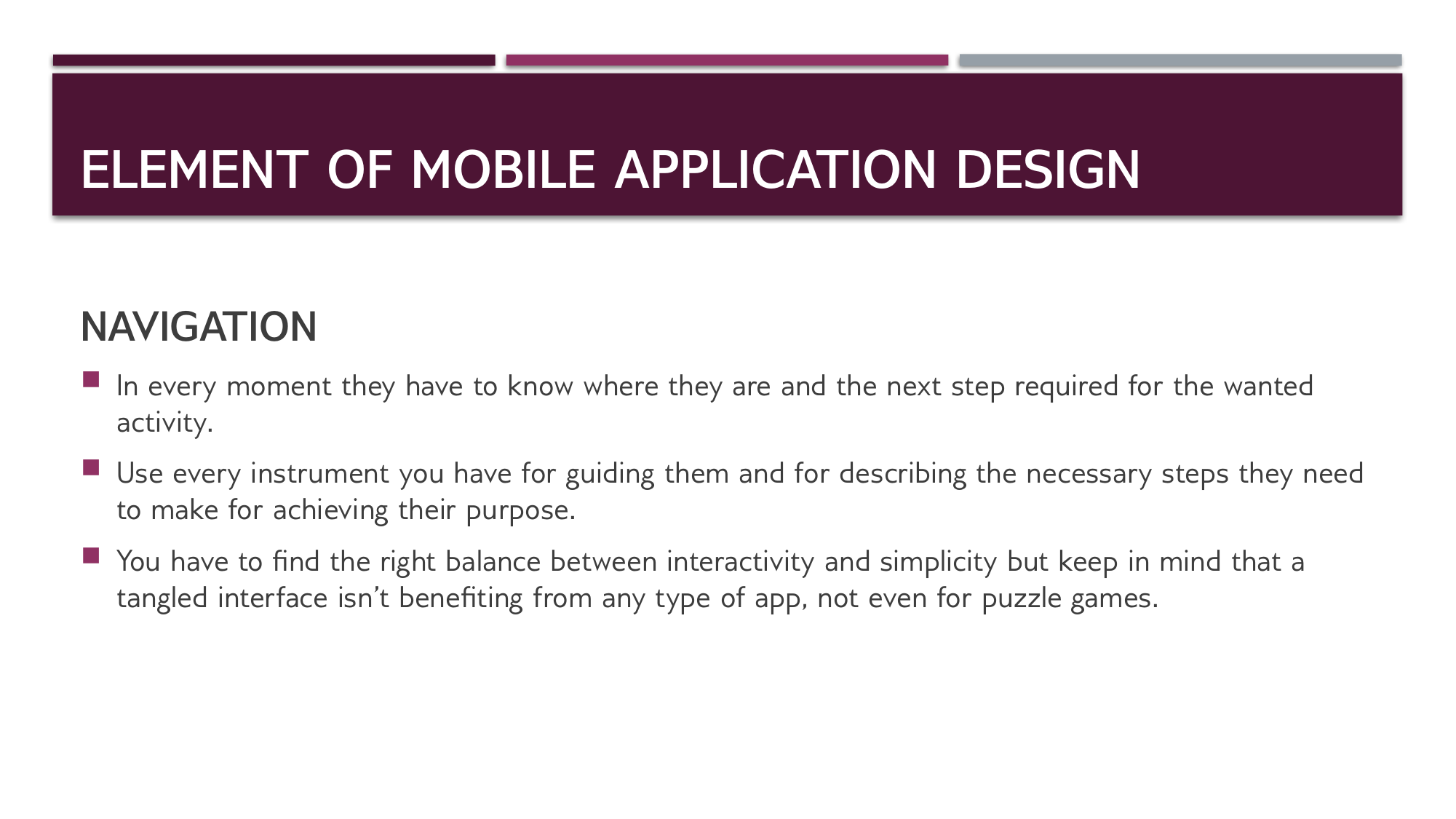

# ELEMENT OF MOBILE APPLICATION DESIGN
NAVIGATION
In every moment they have to know where they are and the next step required for the wanted activity.
Use every instrument you have for guiding them and for describing the necessary steps they need to make for achieving their purpose.
You have to find the right balance between interactivity and simplicity but keep in mind that a tangled interface isn’t benefiting from any type of app, not even for puzzle games.